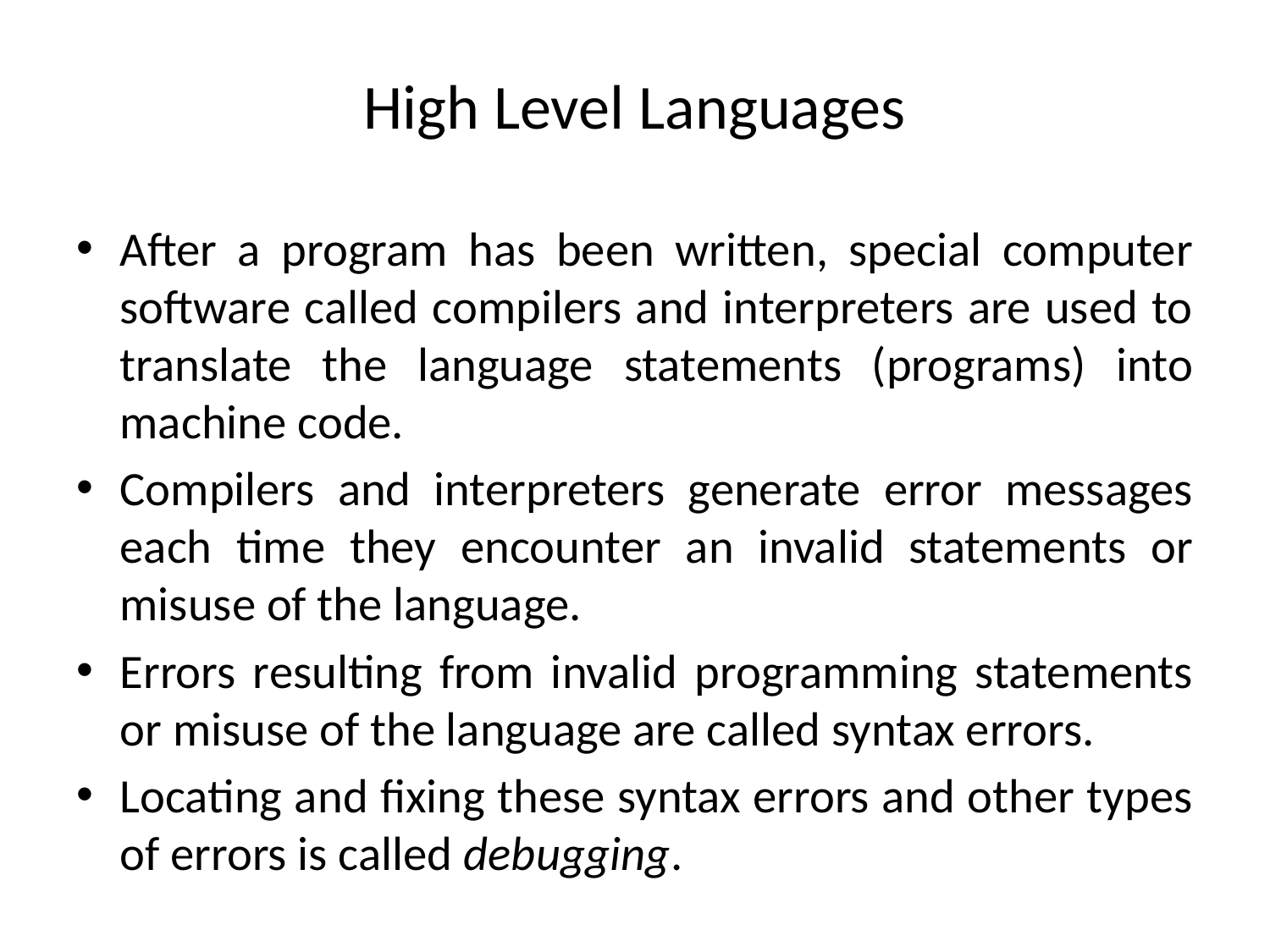

# High Level Languages
After a program has been written, special computer software called compilers and interpreters are used to translate the language statements (programs) into machine code.
Compilers and interpreters generate error messages each time they encounter an invalid statements or misuse of the language.
Errors resulting from invalid programming statements or misuse of the language are called syntax errors.
Locating and fixing these syntax errors and other types of errors is called debugging.